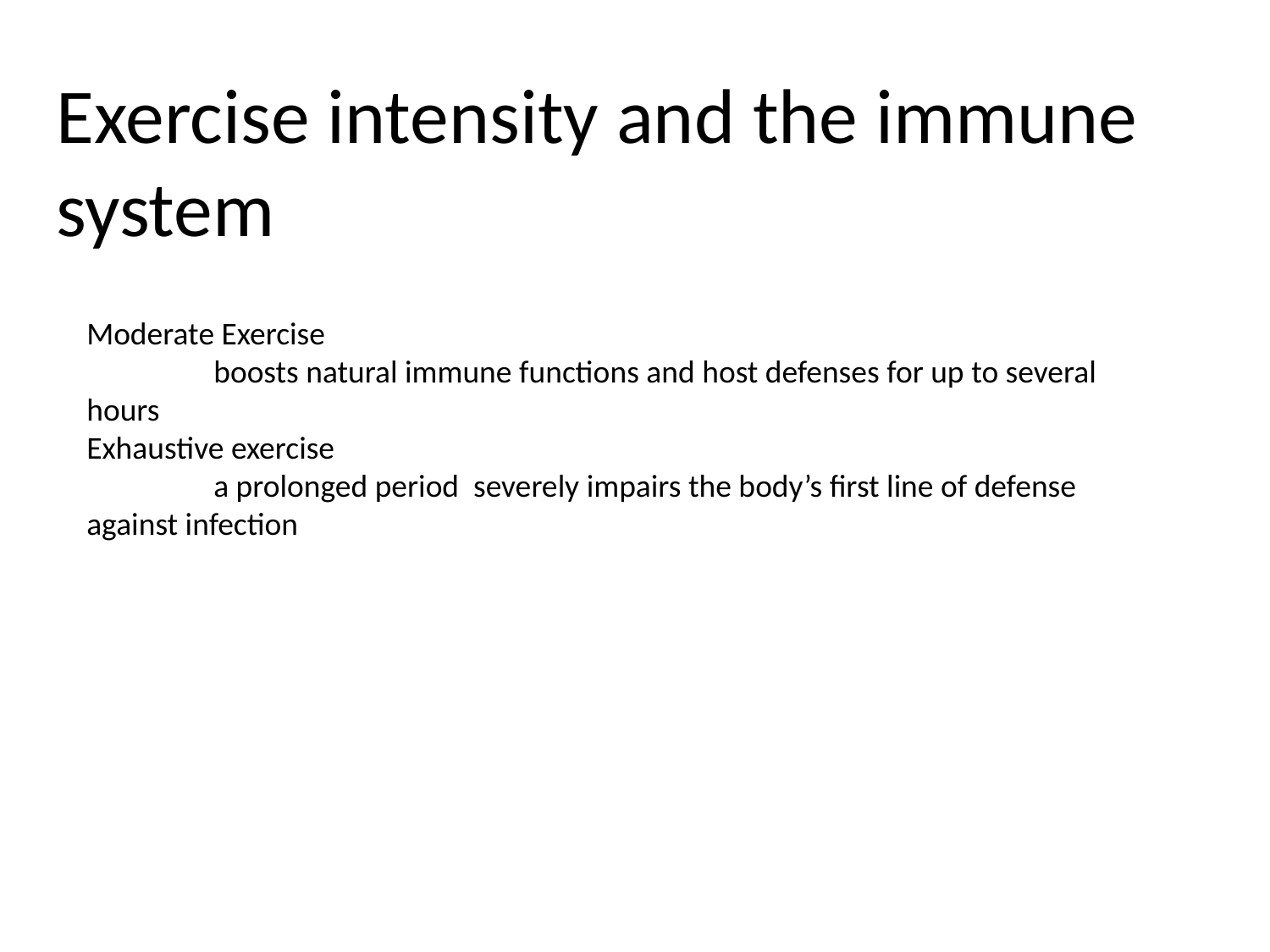

# Exercise intensity and the immune system
Moderate Exercise
	boosts natural immune functions and host defenses for up to several hours
Exhaustive exercise
	a prolonged period  severely impairs the body’s first line of defense against infection